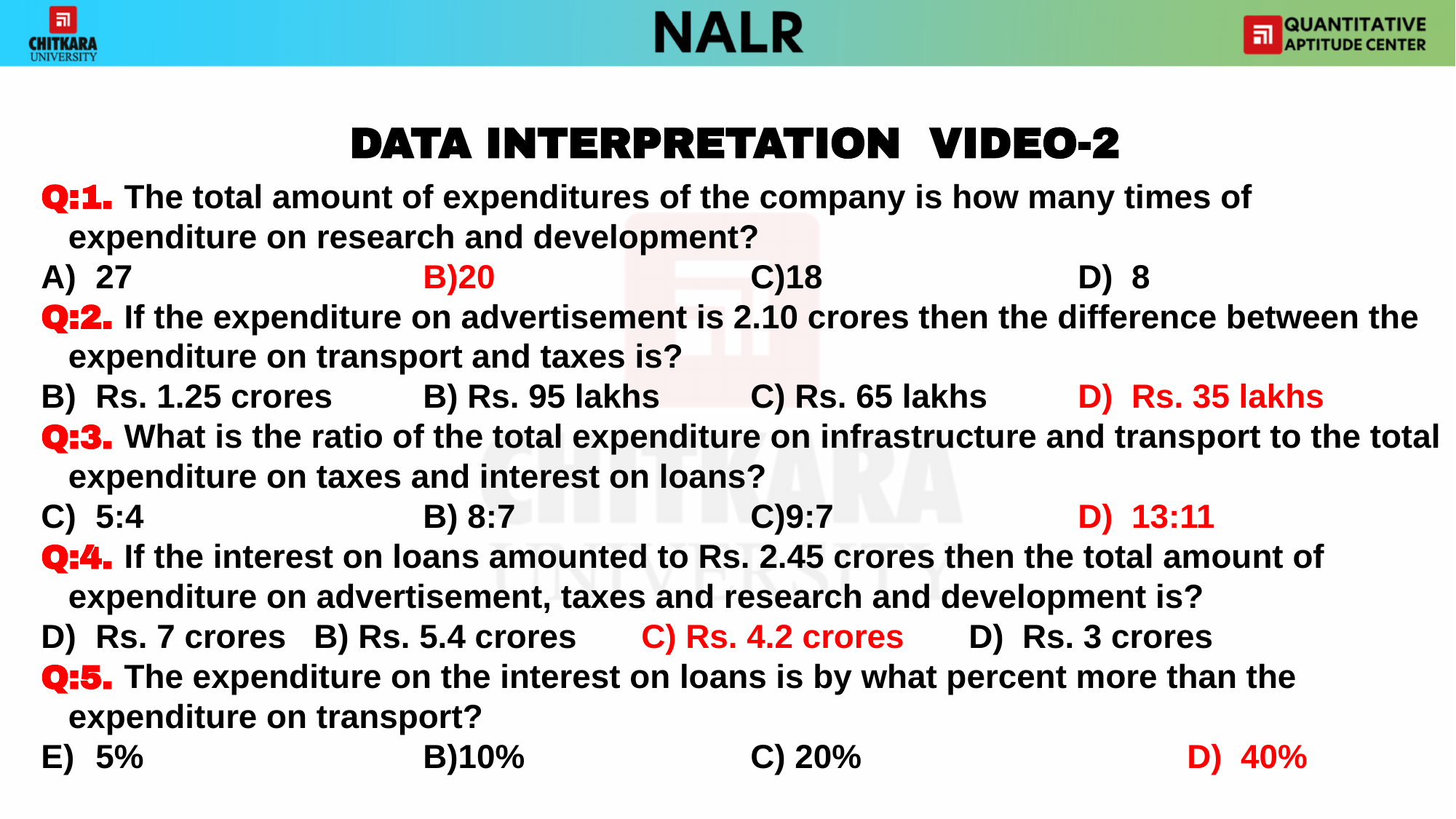

DATA INTERPRETATION  VIDEO-2
Q:1. The total amount of expenditures of the company is how many times of expenditure on research and development?
27			B)20			C)18			D)  8
Q:2. If the expenditure on advertisement is 2.10 crores then the difference between the expenditure on transport and taxes is?
Rs. 1.25 crores	B) Rs. 95 lakhs 	C) Rs. 65 lakhs	D)  Rs. 35 lakhs
Q:3. What is the ratio of the total expenditure on infrastructure and transport to the total expenditure on taxes and interest on loans?
5:4			B) 8:7			C)9:7			D)  13:11
Q:4. If the interest on loans amounted to Rs. 2.45 crores then the total amount of expenditure on advertisement, taxes and research and development is?
Rs. 7 crores	B) Rs. 5.4 crores 	C) Rs. 4.2 crores	D)  Rs. 3 crores
Q:5. The expenditure on the interest on loans is by what percent more than the expenditure on transport?
5%			B)10%			C) 20%	 		D)  40%